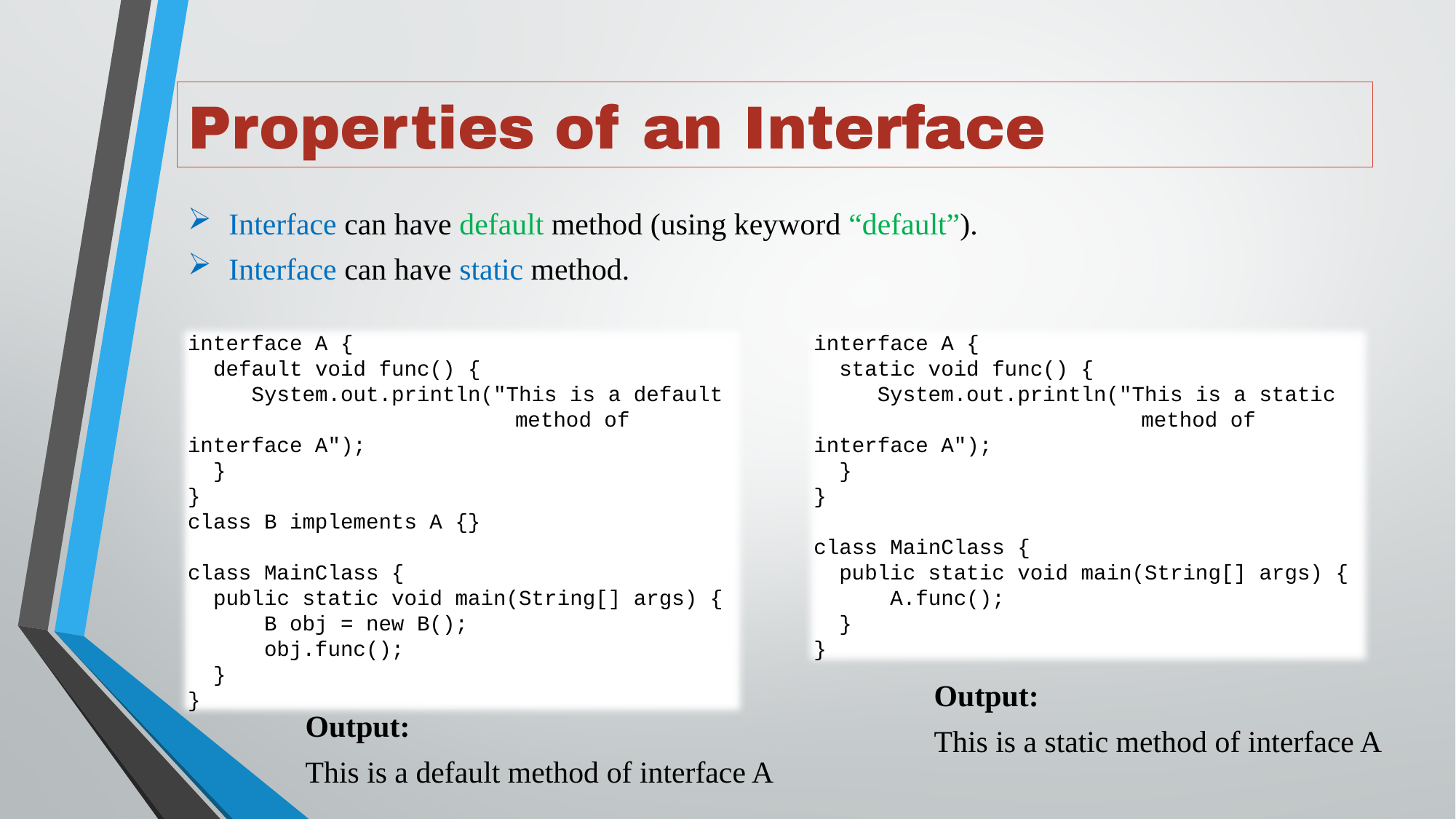

# Properties of an Interface
Interface can have default method (using keyword “default”).
Interface can have static method.
interface A {
  default void func() {
     System.out.println("This is a default
			method of interface A");
  }
}
class B implements A {}

class MainClass {
  public static void main(String[] args) {
      B obj = new B();
      obj.func();
  }
}
interface A {
  static void func() {
     System.out.println("This is a static
			method of interface A");
  }
}

class MainClass {
  public static void main(String[] args) {
      A.func();
  }
}
Output:
This is a static method of interface A
Output:
This is a default method of interface A